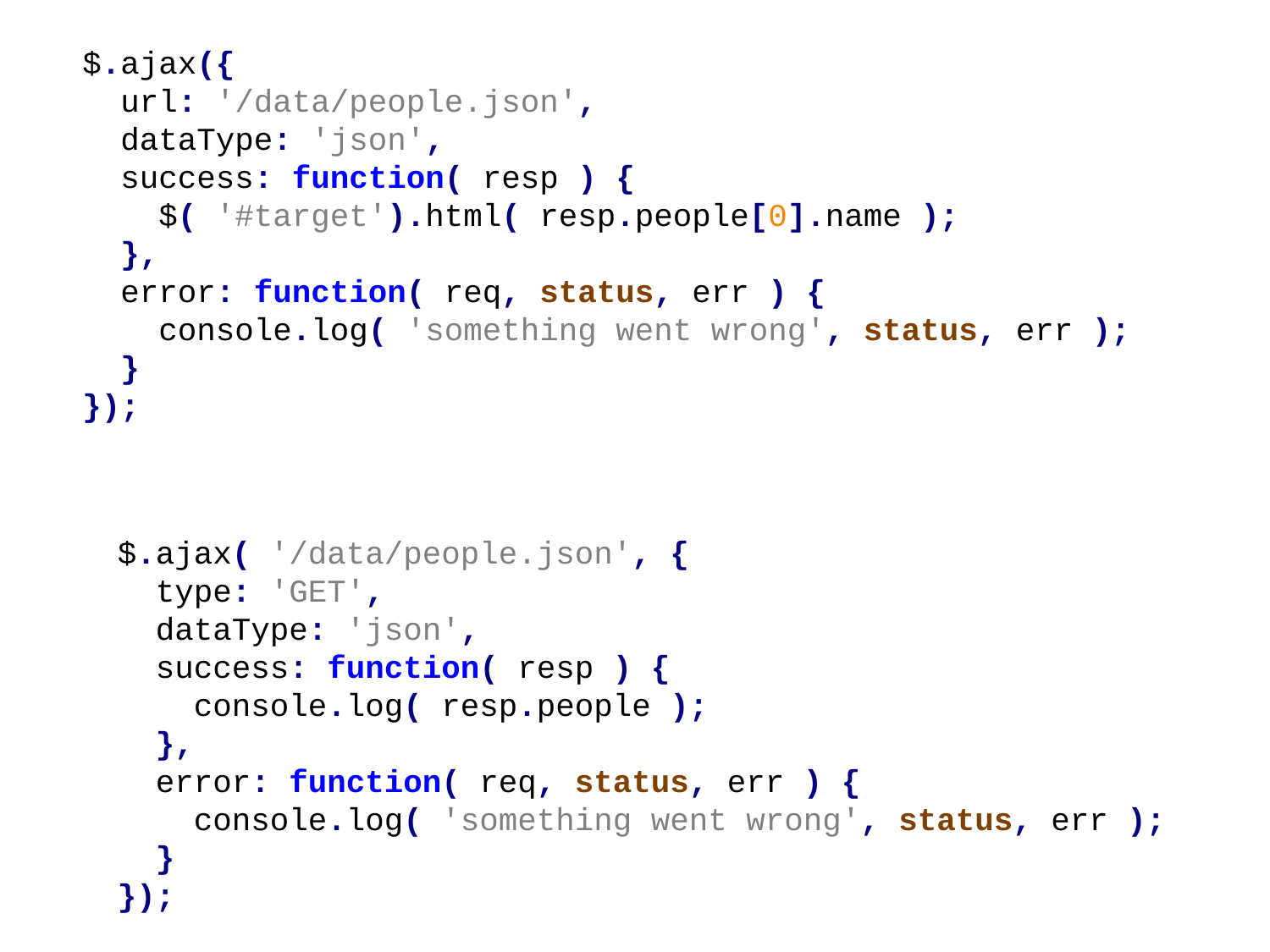

$.ajax({
  url: '/data/people.json',
  dataType: 'json',
  success: function( resp ) {
    $( '#target').html( resp.people[0].name );
  },
  error: function( req, status, err ) {
    console.log( 'something went wrong', status, err );
  }
});
$.ajax( '/data/people.json', {
  type: 'GET',
  dataType: 'json',
  success: function( resp ) {
    console.log( resp.people );
  },
  error: function( req, status, err ) {
    console.log( 'something went wrong', status, err );
  }
});